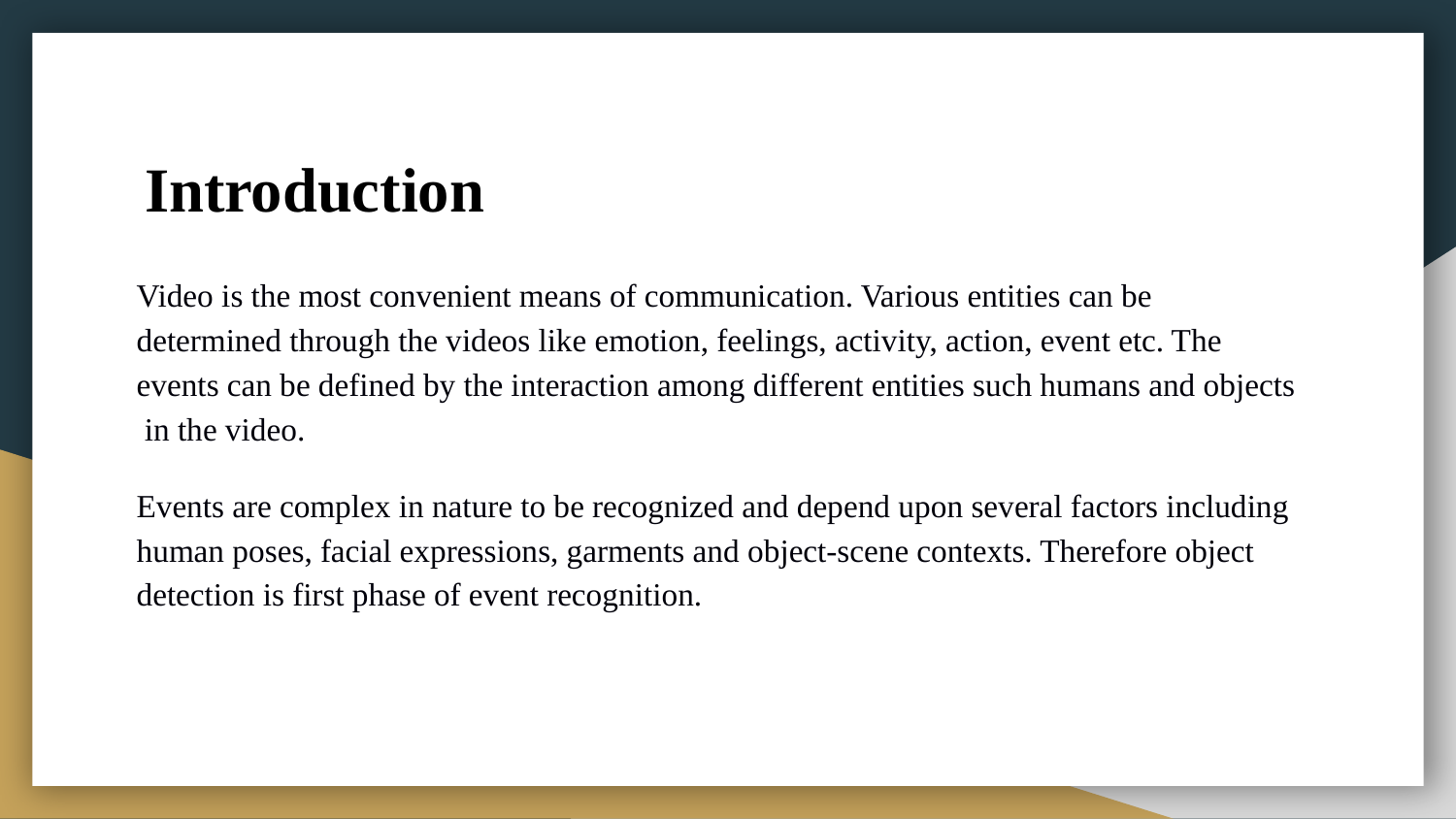

# Introduction
Video is the most convenient means of communication. Various entities can be determined through the videos like emotion, feelings, activity, action, event etc. The events can be defined by the interaction among different entities such humans and objects  in the video.
Events are complex in nature to be recognized and depend upon several factors including human poses, facial expressions, garments and object-scene contexts. Therefore object detection is first phase of event recognition.